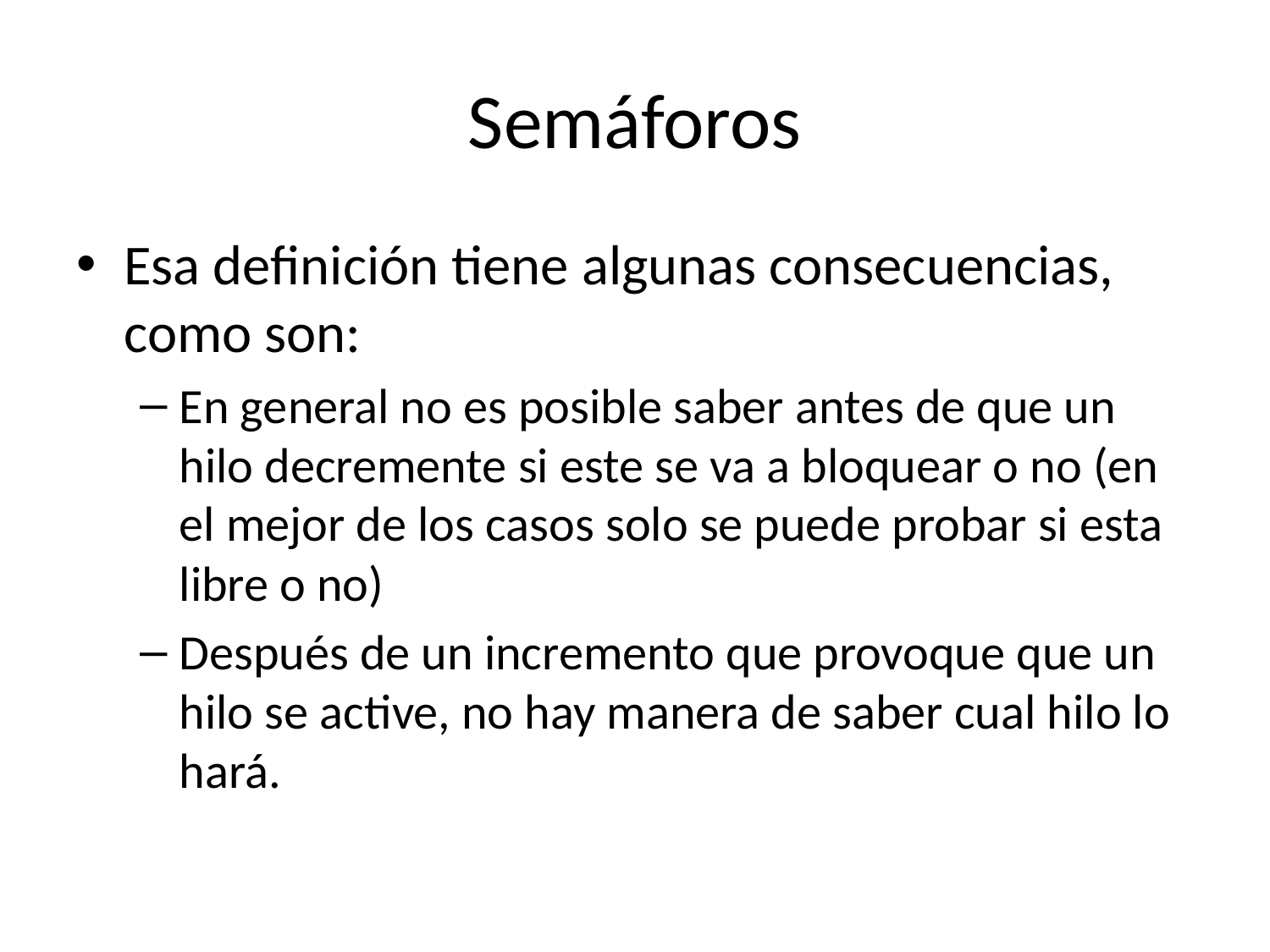

# Semáforos
Esa definición tiene algunas consecuencias, como son:
En general no es posible saber antes de que un hilo decremente si este se va a bloquear o no (en el mejor de los casos solo se puede probar si esta libre o no)
Después de un incremento que provoque que un hilo se active, no hay manera de saber cual hilo lo hará.